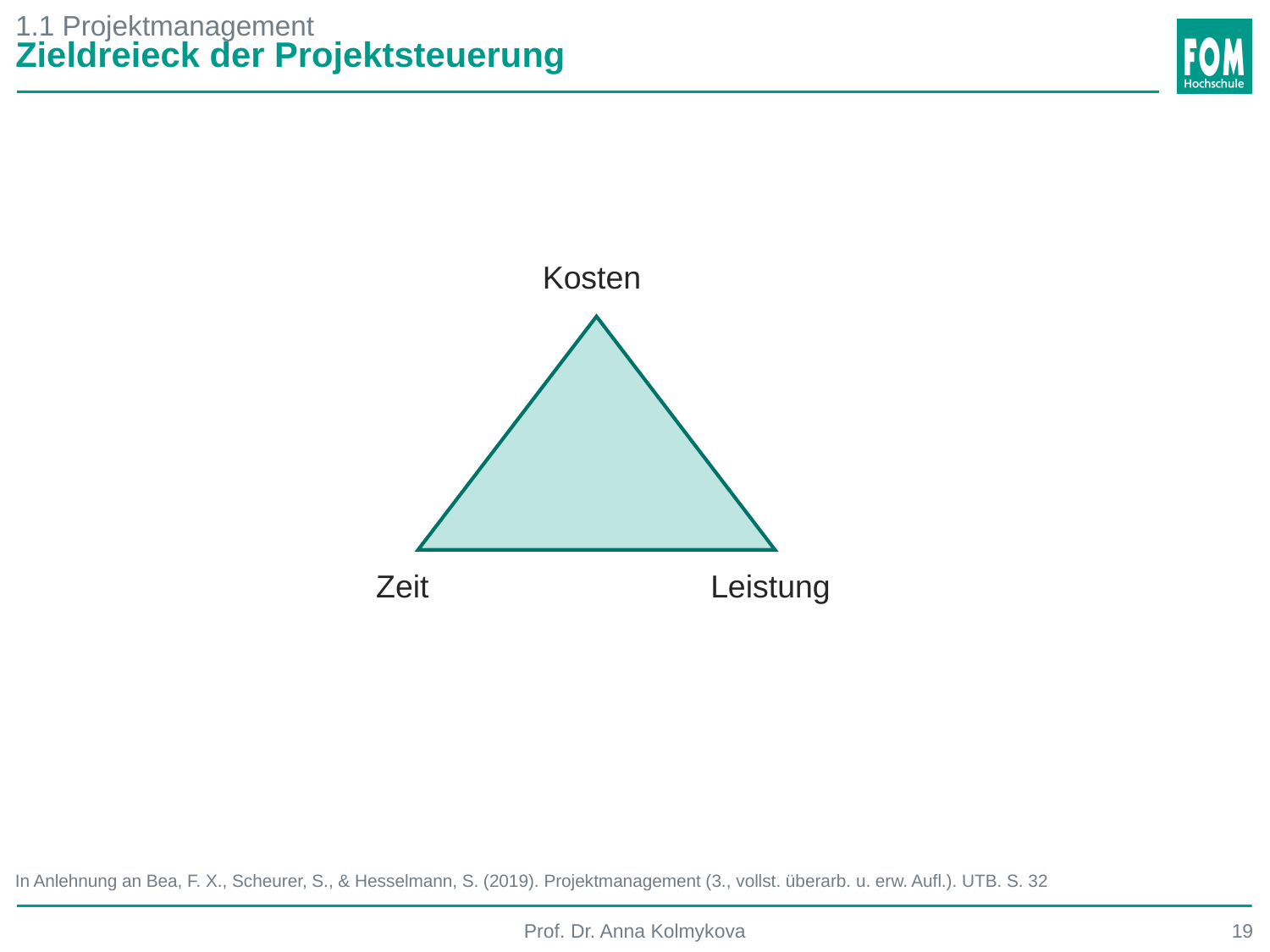

1.1 Projektmanagement
Zieldreieck der Projektsteuerung
Kosten

Zeit
Leistung
In Anlehnung an Bea, F. X., Scheurer, S., & Hesselmann, S. (2019). Projektmanagement (3., vollst. überarb. u. erw. Aufl.). UTB. S. 32
Prof. Dr. Anna Kolmykova
19